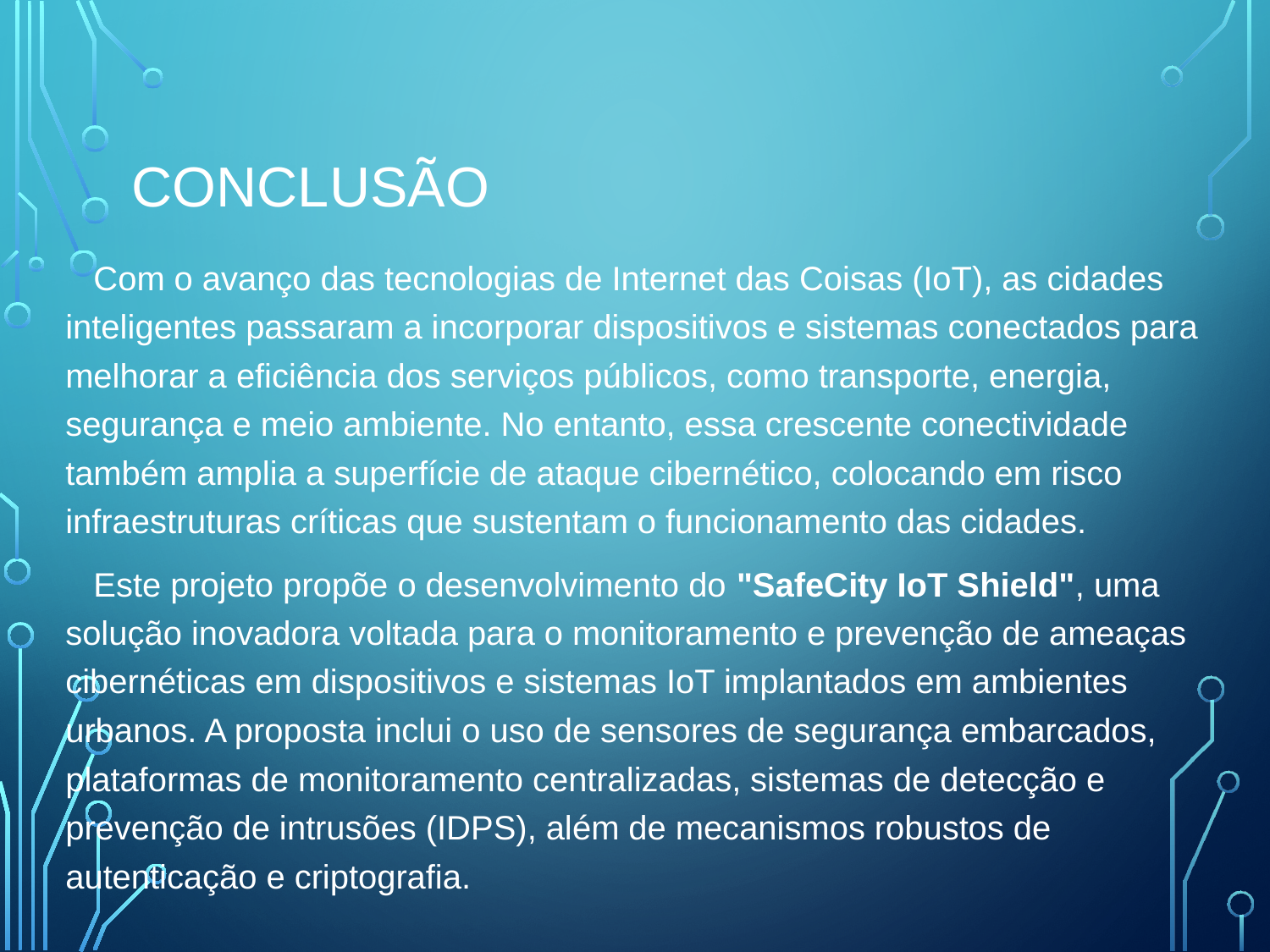

# Conclusão
   Com o avanço das tecnologias de Internet das Coisas (IoT), as cidades inteligentes passaram a incorporar dispositivos e sistemas conectados para melhorar a eficiência dos serviços públicos, como transporte, energia, segurança e meio ambiente. No entanto, essa crescente conectividade também amplia a superfície de ataque cibernético, colocando em risco infraestruturas críticas que sustentam o funcionamento das cidades.
   Este projeto propõe o desenvolvimento do "SafeCity IoT Shield", uma solução inovadora voltada para o monitoramento e prevenção de ameaças cibernéticas em dispositivos e sistemas IoT implantados em ambientes urbanos. A proposta inclui o uso de sensores de segurança embarcados, plataformas de monitoramento centralizadas, sistemas de detecção e prevenção de intrusões (IDPS), além de mecanismos robustos de autenticação e criptografia.